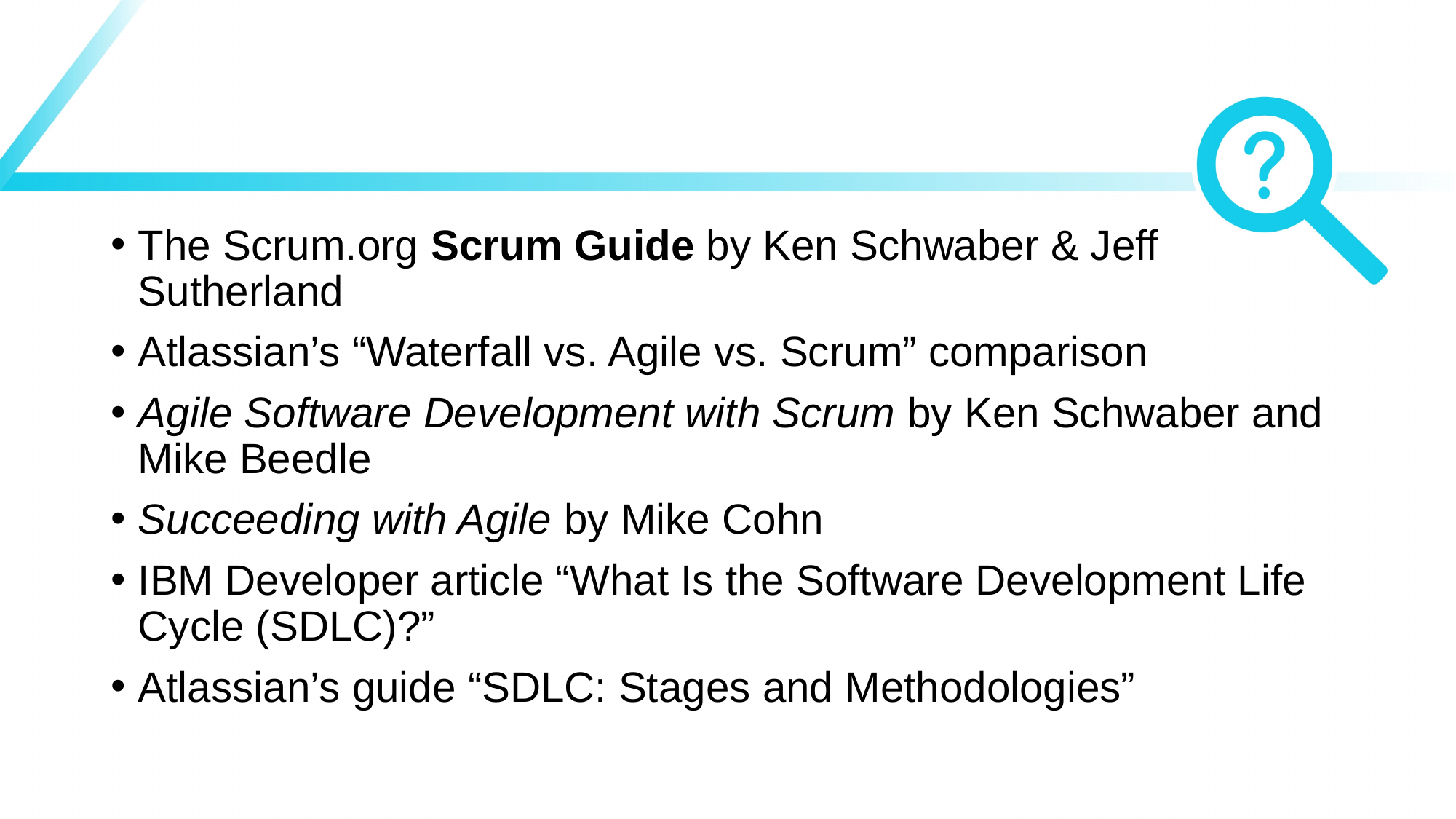

#
The Scrum.org Scrum Guide by Ken Schwaber & Jeff Sutherland
Atlassian’s “Waterfall vs. Agile vs. Scrum” comparison
Agile Software Development with Scrum by Ken Schwaber and Mike Beedle
Succeeding with Agile by Mike Cohn
IBM Developer article “What Is the Software Development Life Cycle (SDLC)?”
Atlassian’s guide “SDLC: Stages and Methodologies”